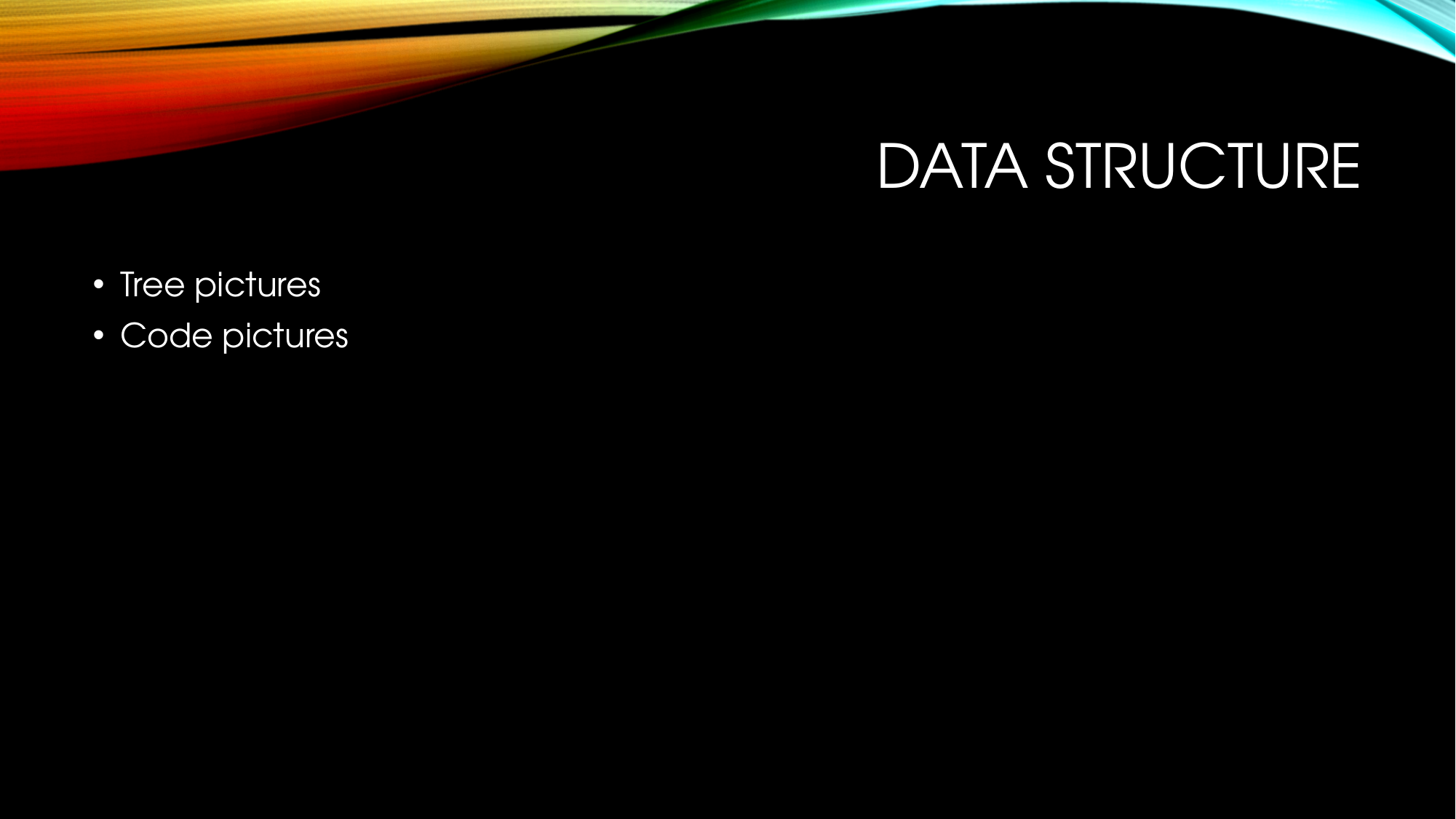

# Data structure
Tree pictures
Code pictures